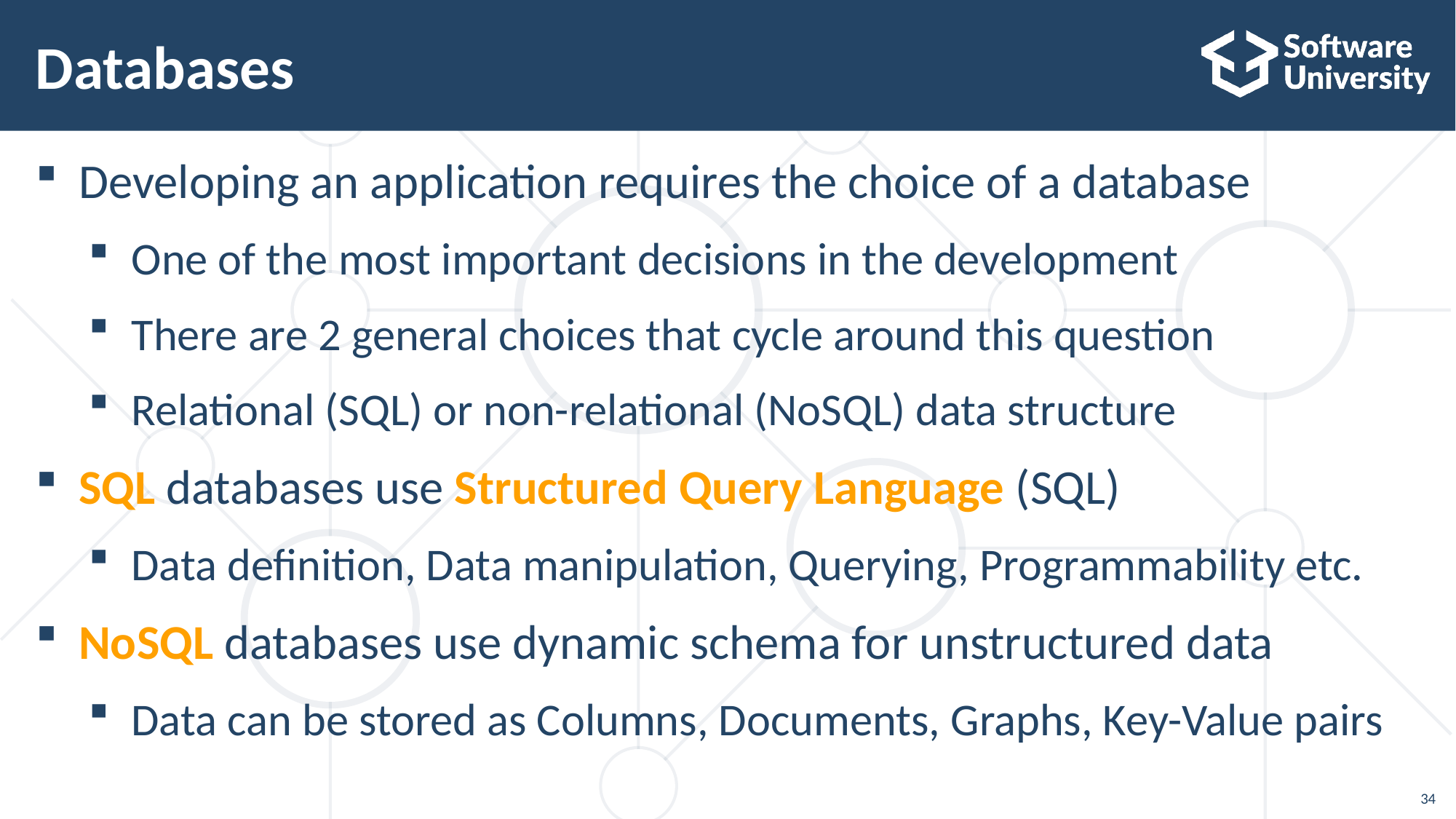

# Databases
Developing an application requires the choice of a database
One of the most important decisions in the development
There are 2 general choices that cycle around this question
Relational (SQL) or non-relational (NoSQL) data structure
SQL databases use Structured Query Language (SQL)
Data definition, Data manipulation, Querying, Programmability etc.
NoSQL databases use dynamic schema for unstructured data
Data can be stored as Columns, Documents, Graphs, Key-Value pairs
34